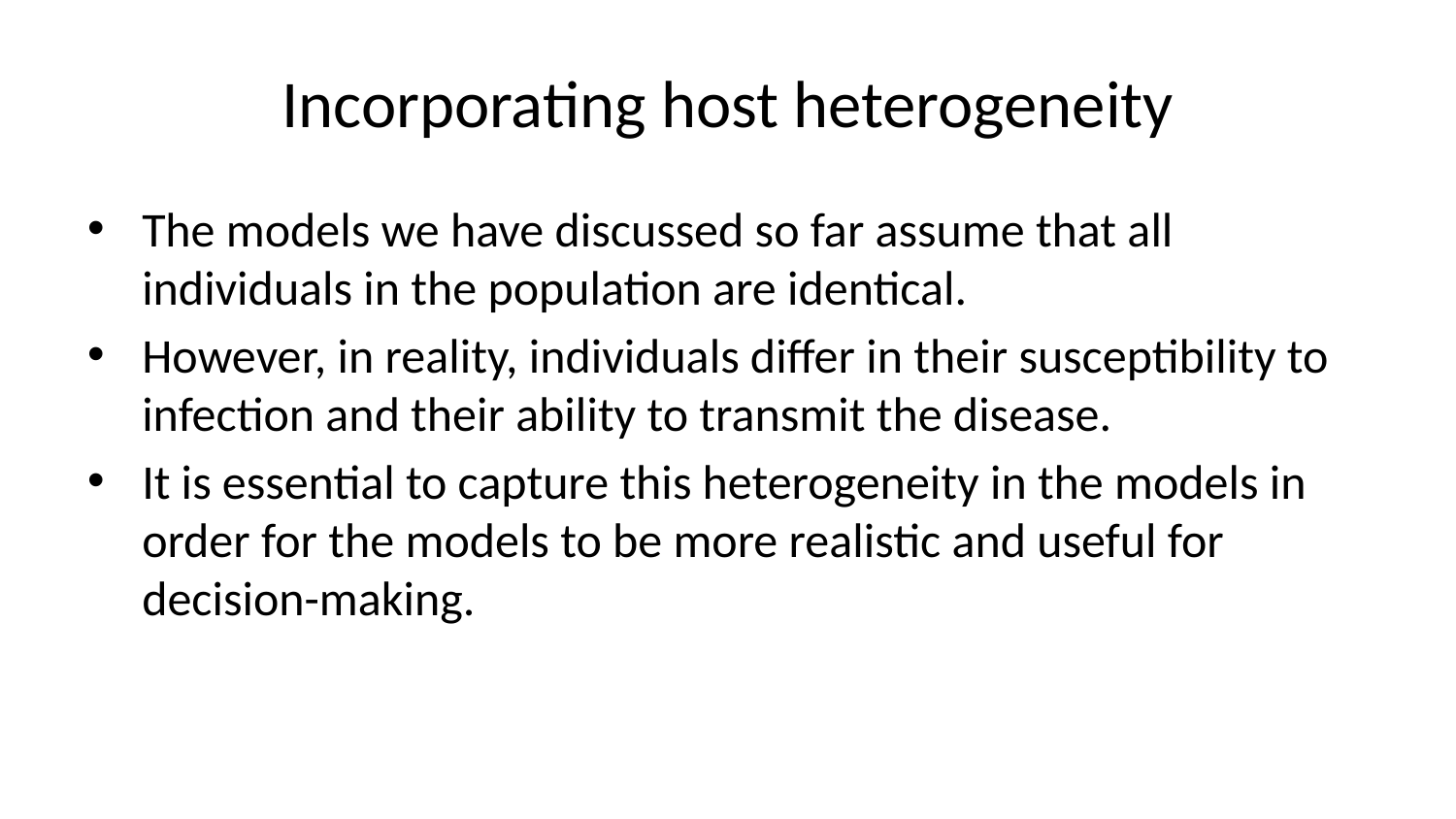

# Incorporating host heterogeneity
The models we have discussed so far assume that all individuals in the population are identical.
However, in reality, individuals differ in their susceptibility to infection and their ability to transmit the disease.
It is essential to capture this heterogeneity in the models in order for the models to be more realistic and useful for decision-making.